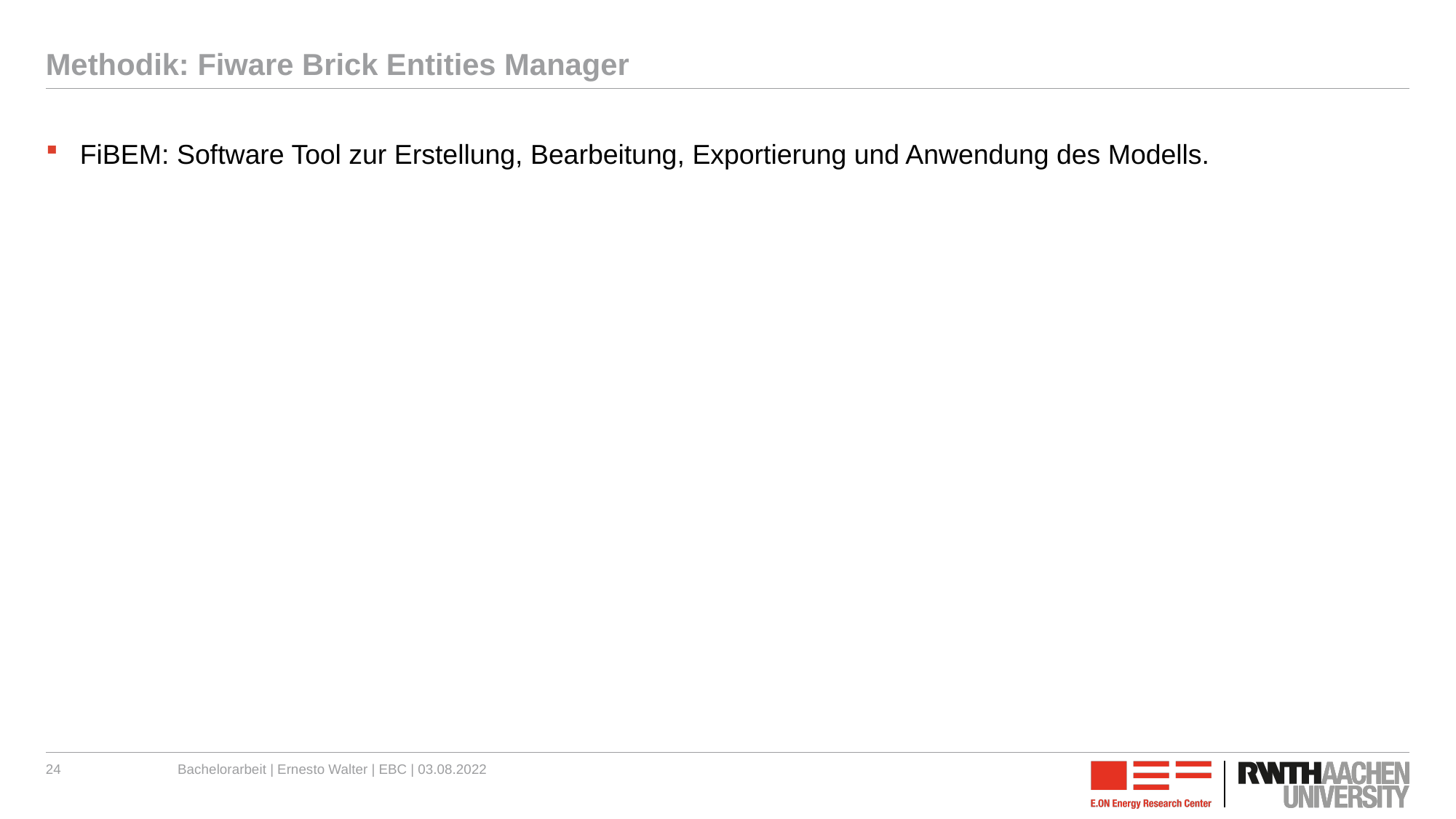

# Methodik: Fiware Brick Entities Manager
FiBEM: Software Tool zur Erstellung, Bearbeitung, Exportierung und Anwendung des Modells.